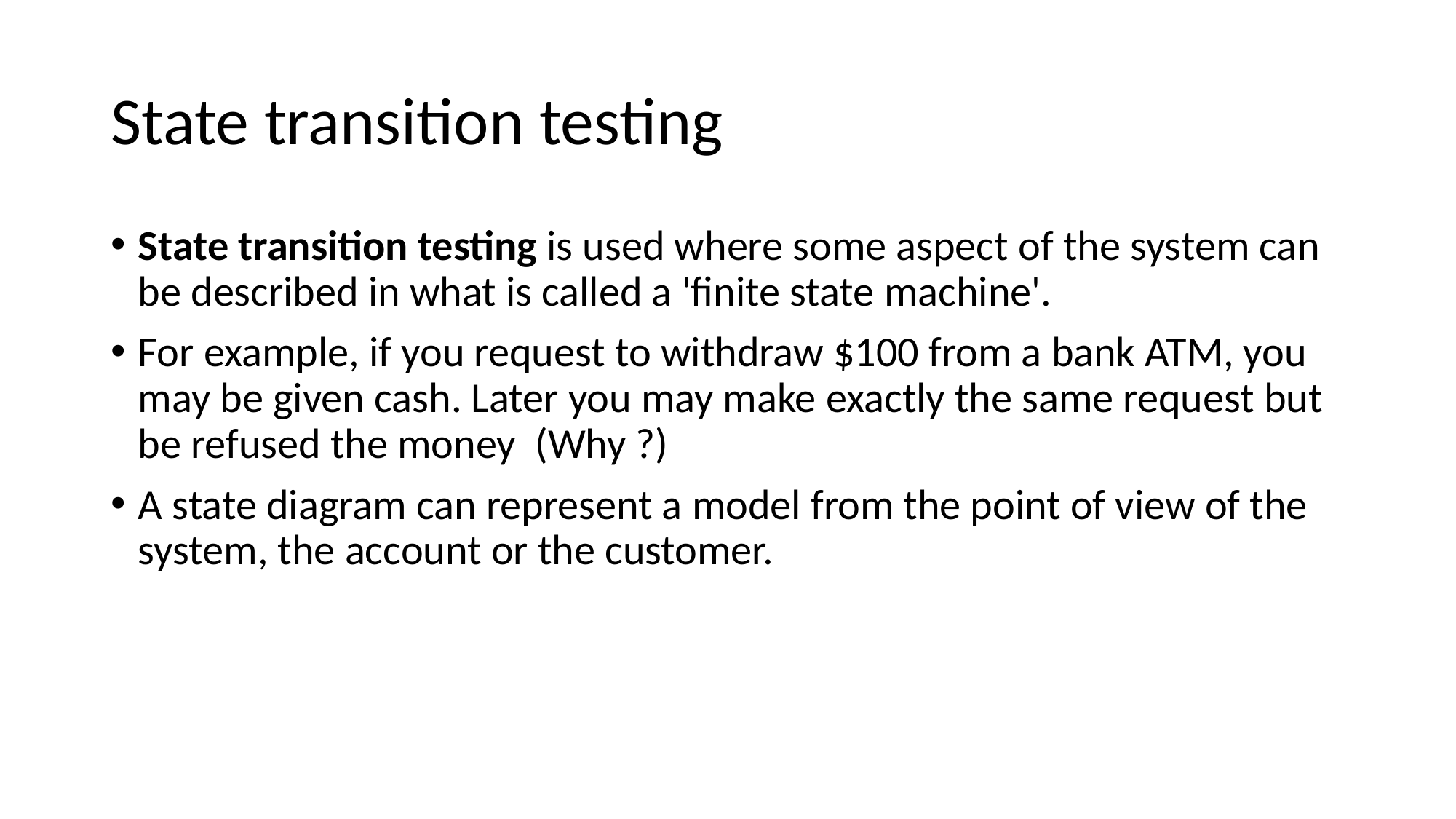

# State transition testing
State transition testing is used where some aspect of the system can be described in what is called a 'finite state machine'.
For example, if you request to withdraw $100 from a bank ATM, you may be given cash. Later you may make exactly the same request but be refused the money  (Why ?)
A state diagram can represent a model from the point of view of the system, the account or the customer.